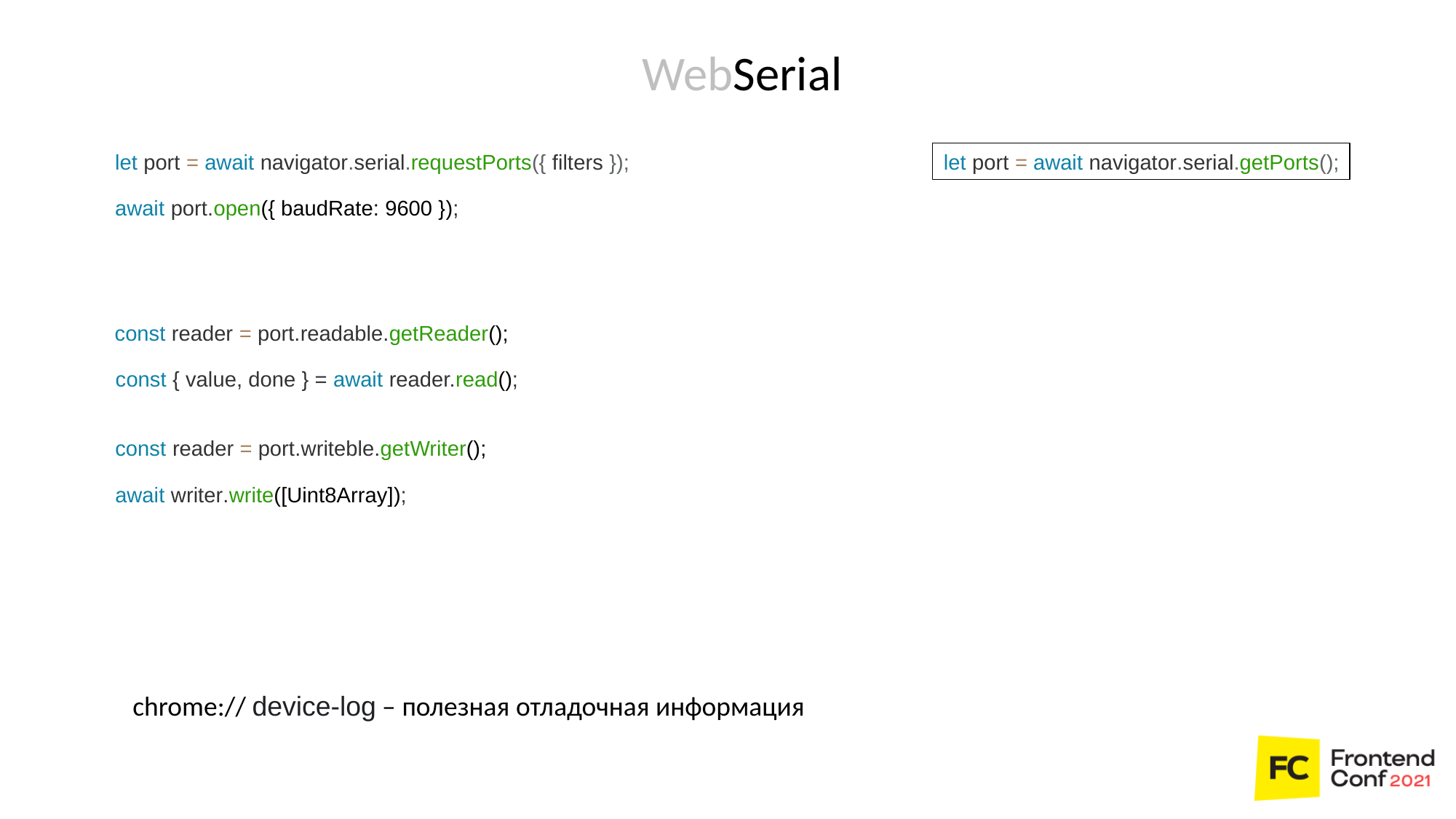

WebSerial
let port = await navigator.serial.requestPorts({ filters });
 let port = await navigator.serial.getPorts();
await port.open({ baudRate: 9600 });
const reader = port.readable.getReader();
const { value, done } = await reader.read();
const reader = port.writeble.getWriter();
await writer.write([Uint8Array]);
chrome:// device-log – полезная отладочная информация